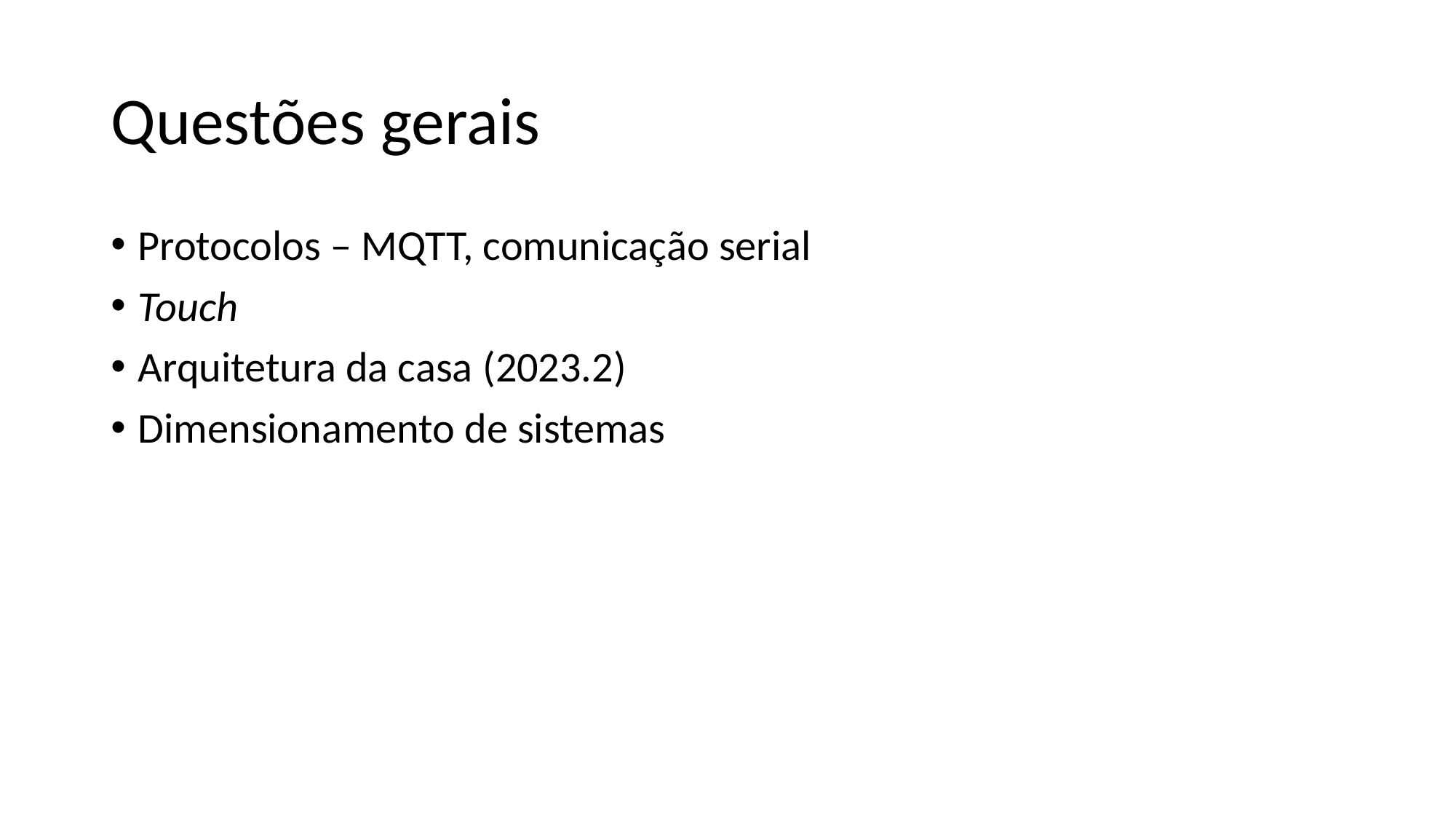

# Questões gerais
Protocolos – MQTT, comunicação serial
Touch
Arquitetura da casa (2023.2)
Dimensionamento de sistemas